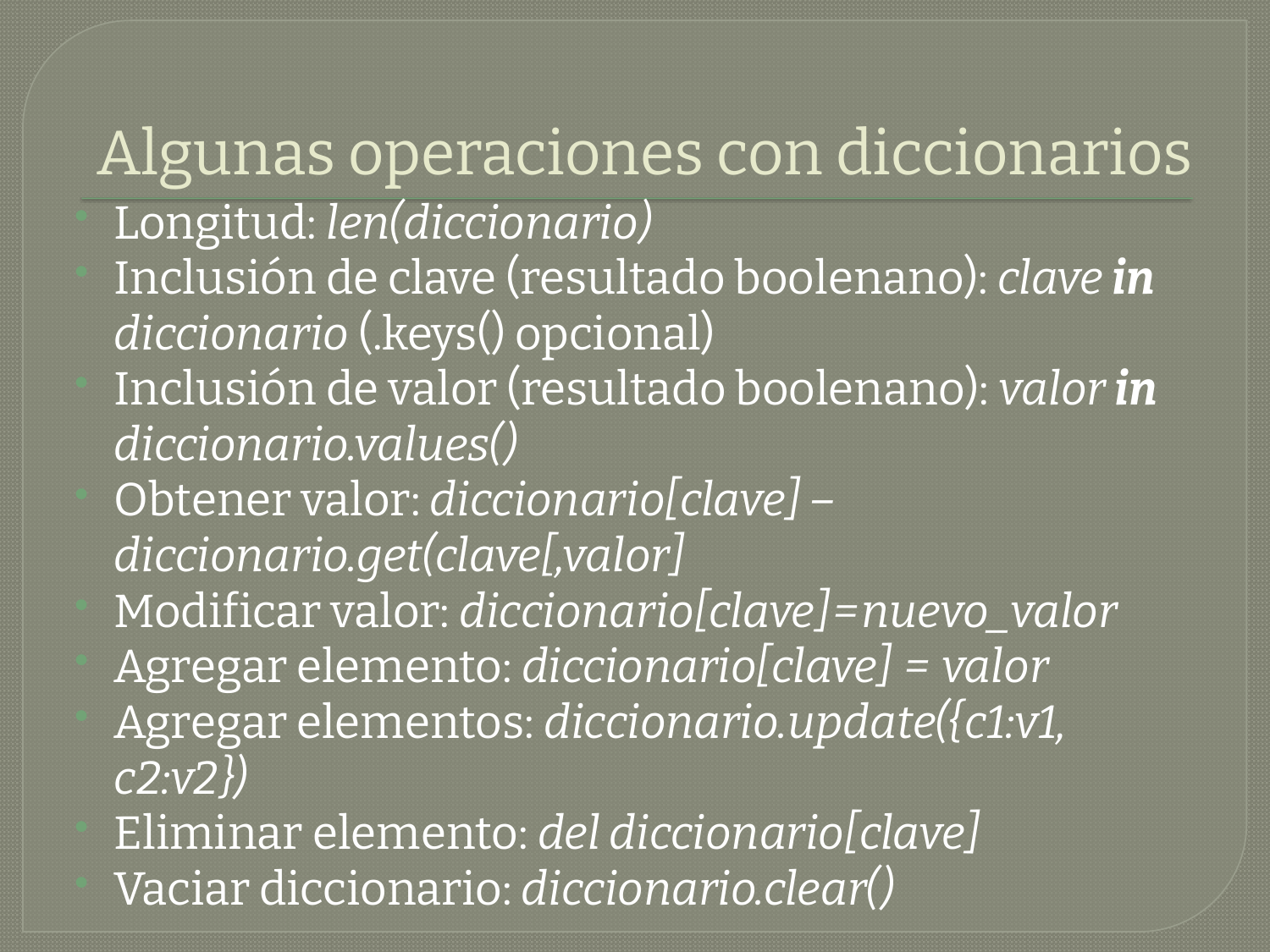

# Algunas operaciones con diccionarios
Longitud: len(diccionario)
Inclusión de clave (resultado boolenano): clave in diccionario (.keys() opcional)
Inclusión de valor (resultado boolenano): valor in diccionario.values()
Obtener valor: diccionario[clave] – diccionario.get(clave[,valor]
Modificar valor: diccionario[clave]=nuevo_valor
Agregar elemento: diccionario[clave] = valor
Agregar elementos: diccionario.update({c1:v1, c2:v2})
Eliminar elemento: del diccionario[clave]
Vaciar diccionario: diccionario.clear()